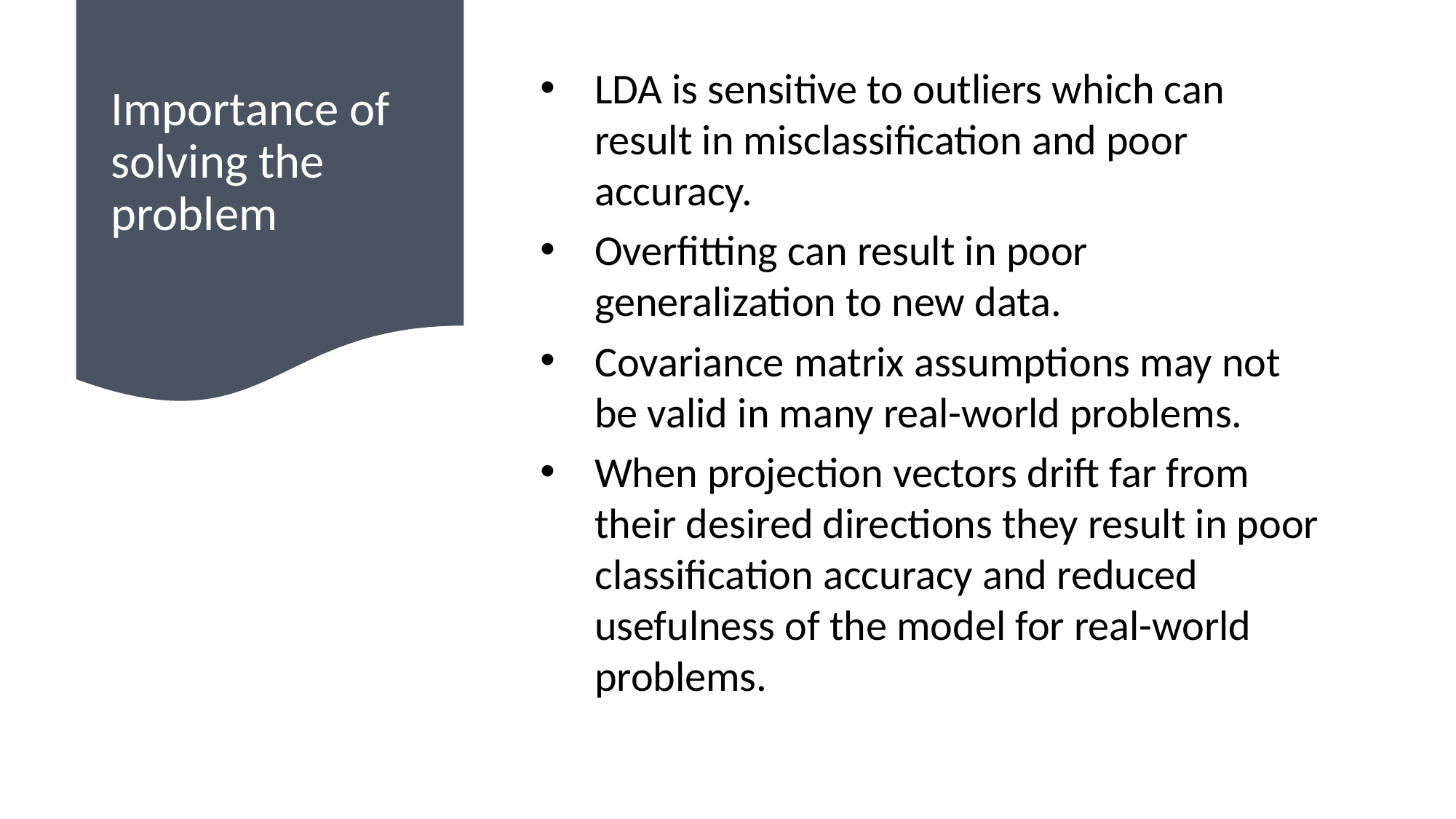

# Importance of solving the problem
LDA is sensitive to outliers which can result in misclassification and poor accuracy.
Overfitting can result in poor generalization to new data.
Covariance matrix assumptions may not be valid in many real-world problems.
When projection vectors drift far from their desired directions they result in poor classification accuracy and reduced usefulness of the model for real-world problems.